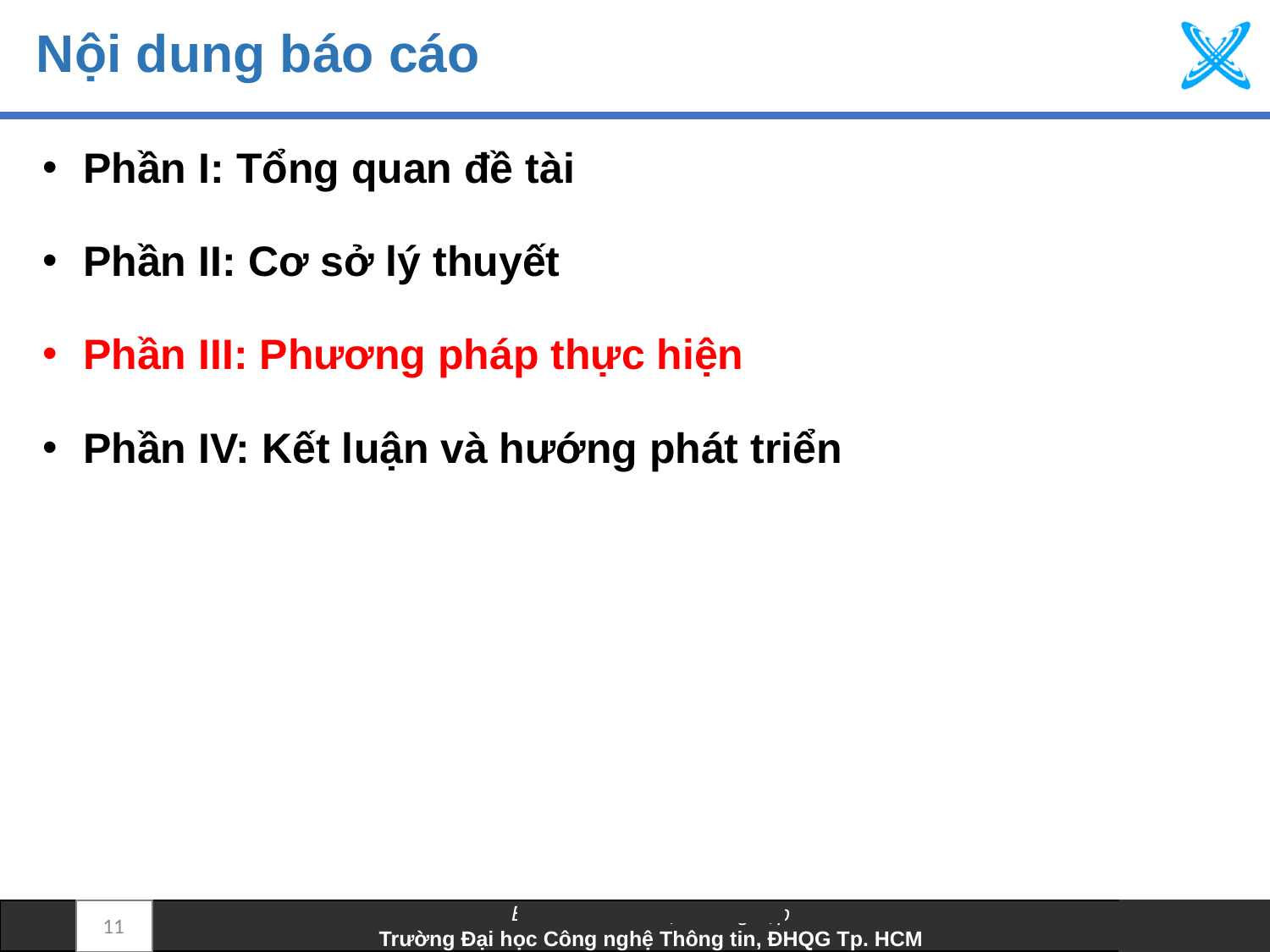

# Nội dung báo cáo
Phần I: Tổng quan đề tài
Phần II: Cơ sở lý thuyết
Phần III: Phương pháp thực hiện
Phần IV: Kết luận và hướng phát triển

11